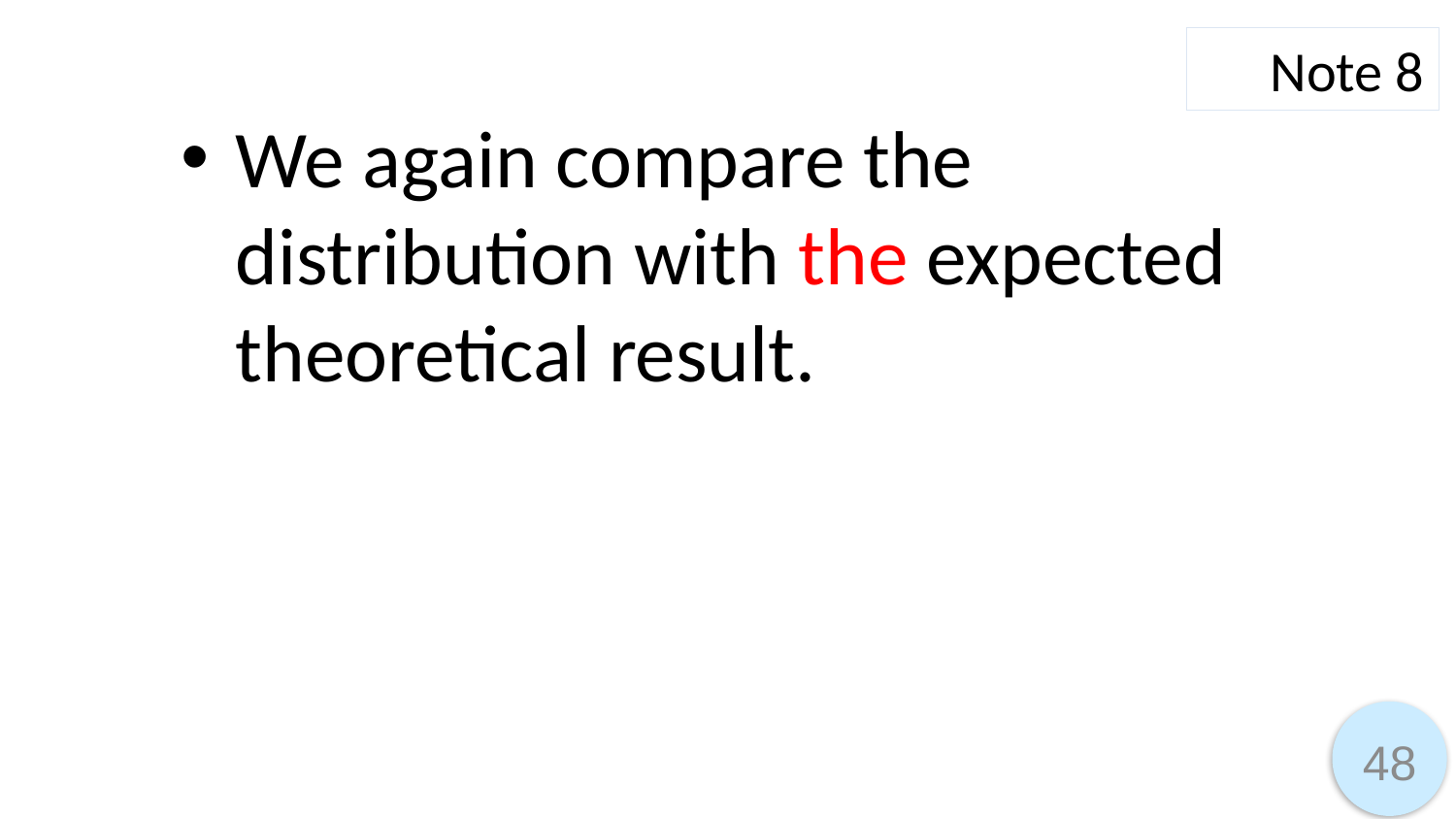

Note 8
We again compare the distribution with the expected theoretical result.
48